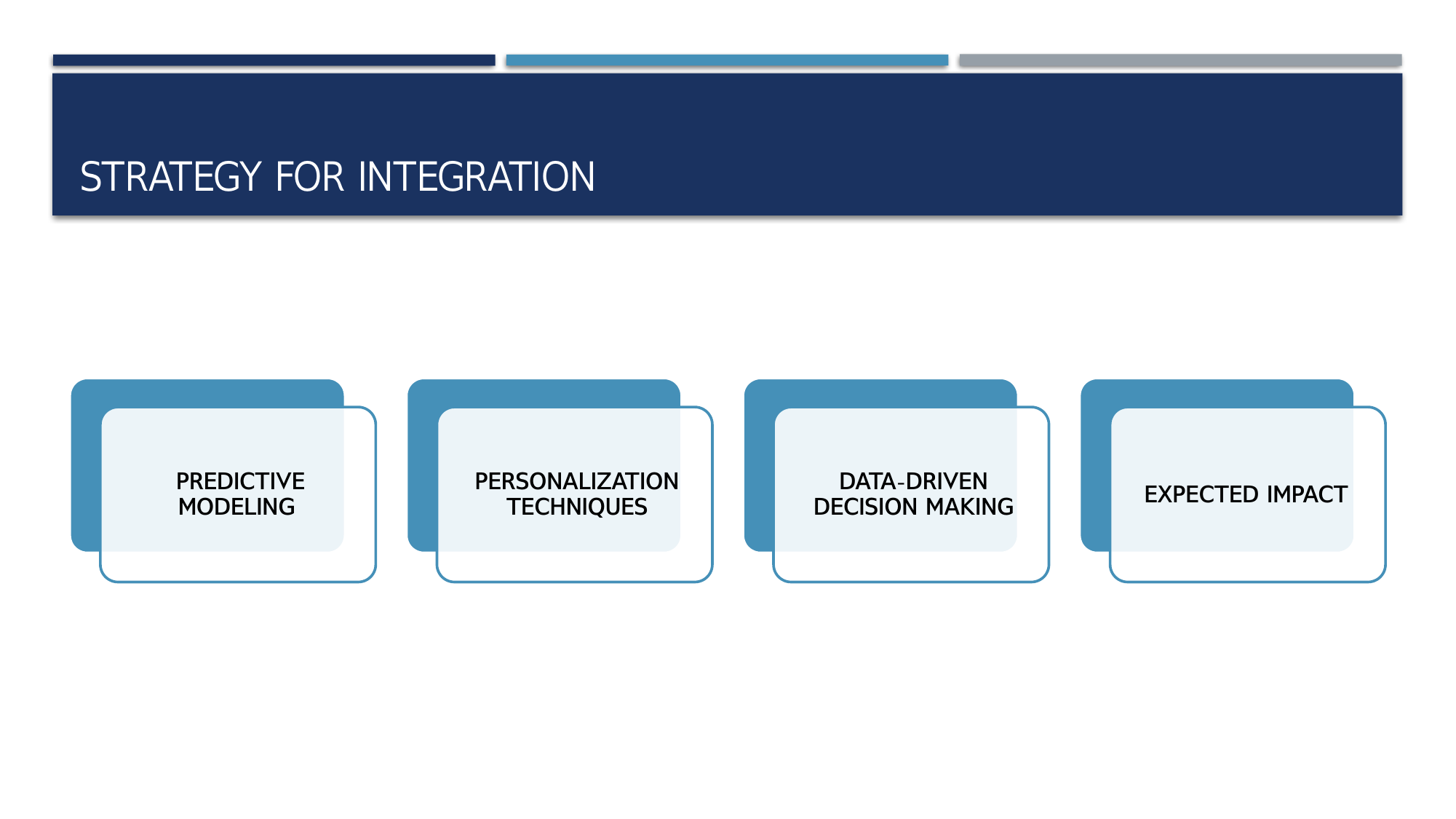

# STRATEGY FOR INTEGRATION
PREDICTIVE MODELING
PERSONALIZATION TECHNIQUES
DATA-DRIVEN DECISION MAKING
EXPECTED IMPACT